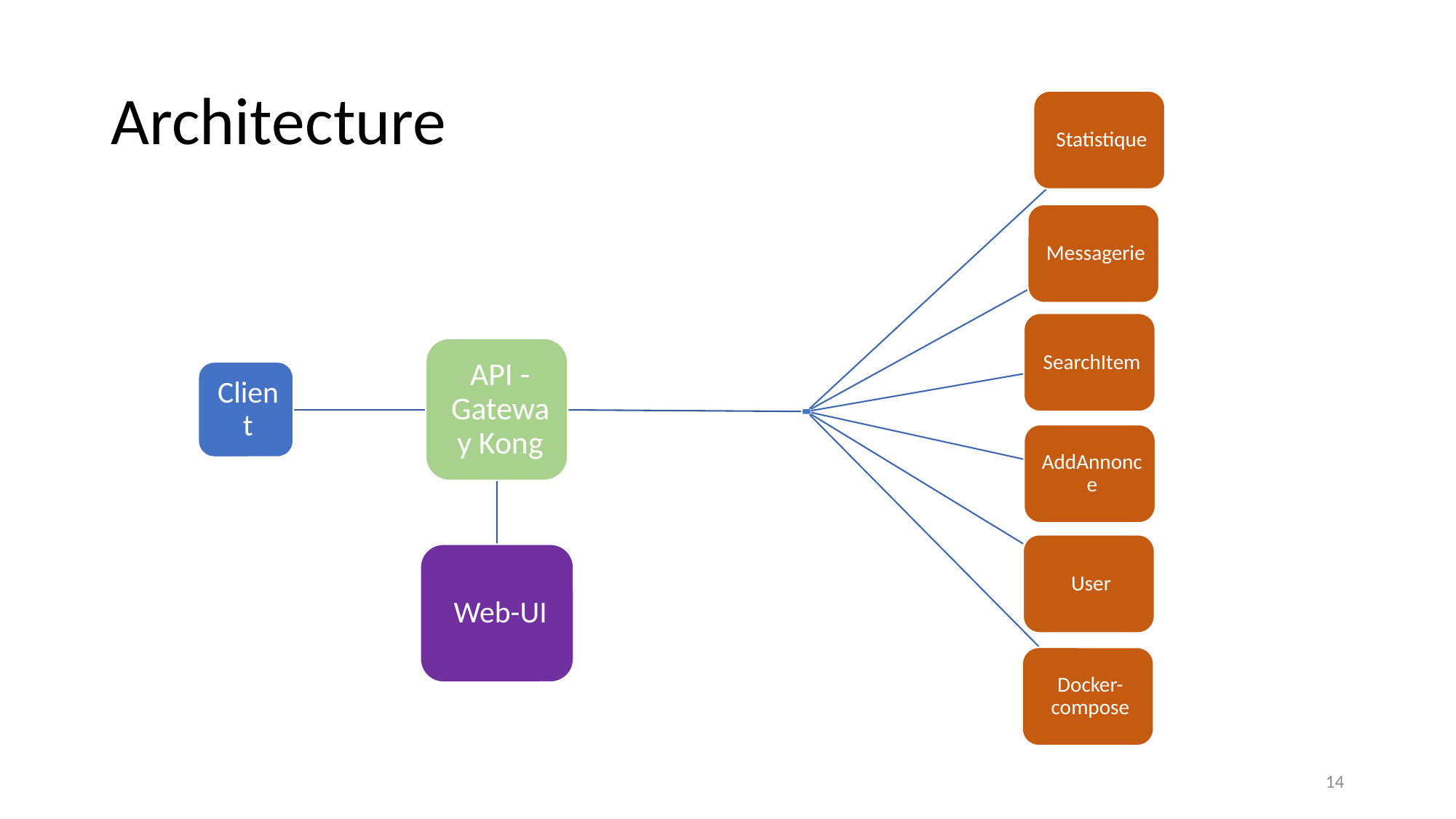

# Architecture
API - Gateway Kong

Statistique
Messagerie
SearchItem
User
Docker-compose
AddAnnonce
Web-UI
Client
14